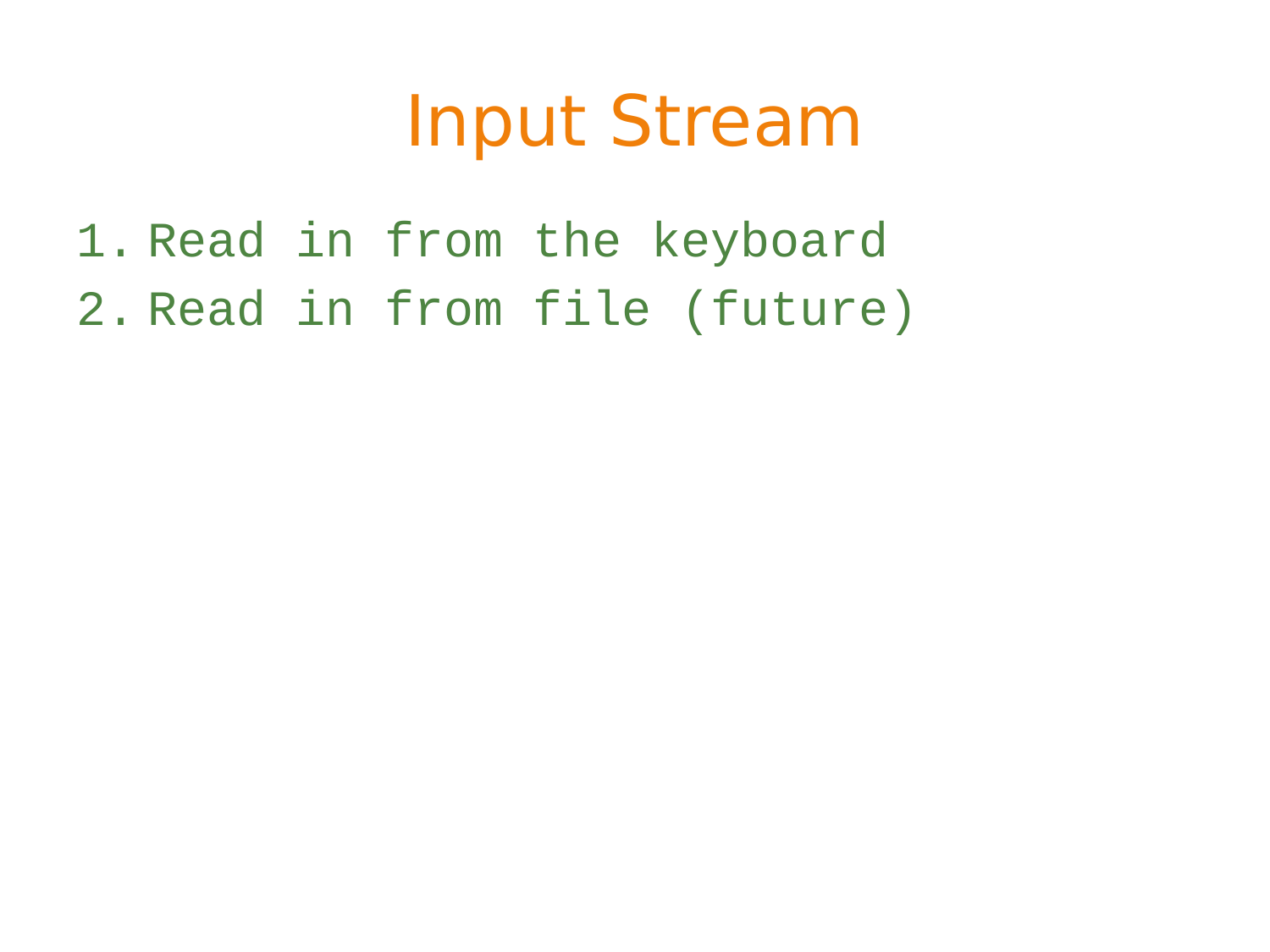

# Input Stream
Read in from the keyboard
Read in from file (future)